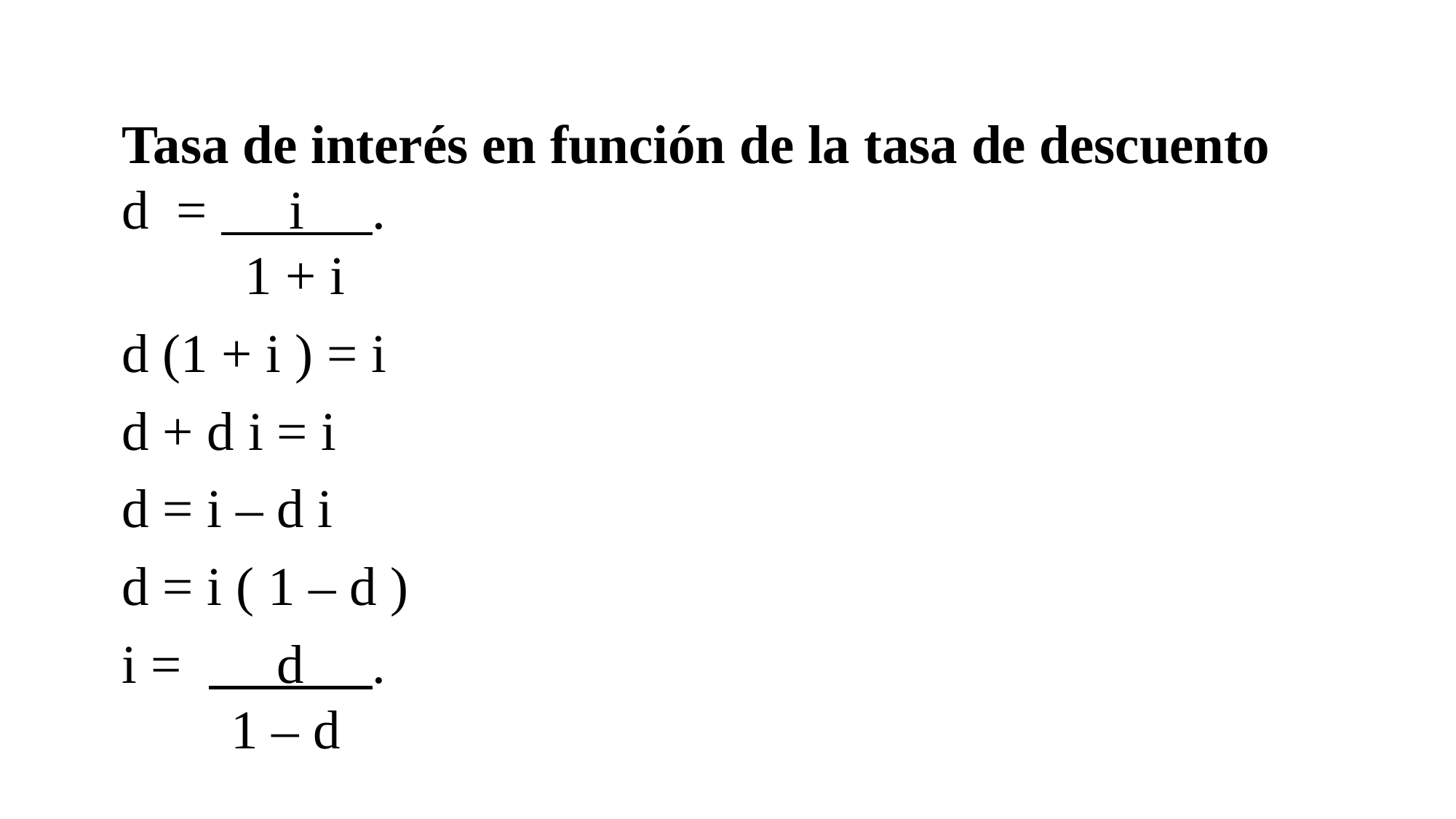

Tasa de interés en función de la tasa de descuento
d  =      i     .
         1 + i
d (1 + i ) = i
d + d i = i
d = i – d i
d = i ( 1 – d )
i =       d     .
        1 – d